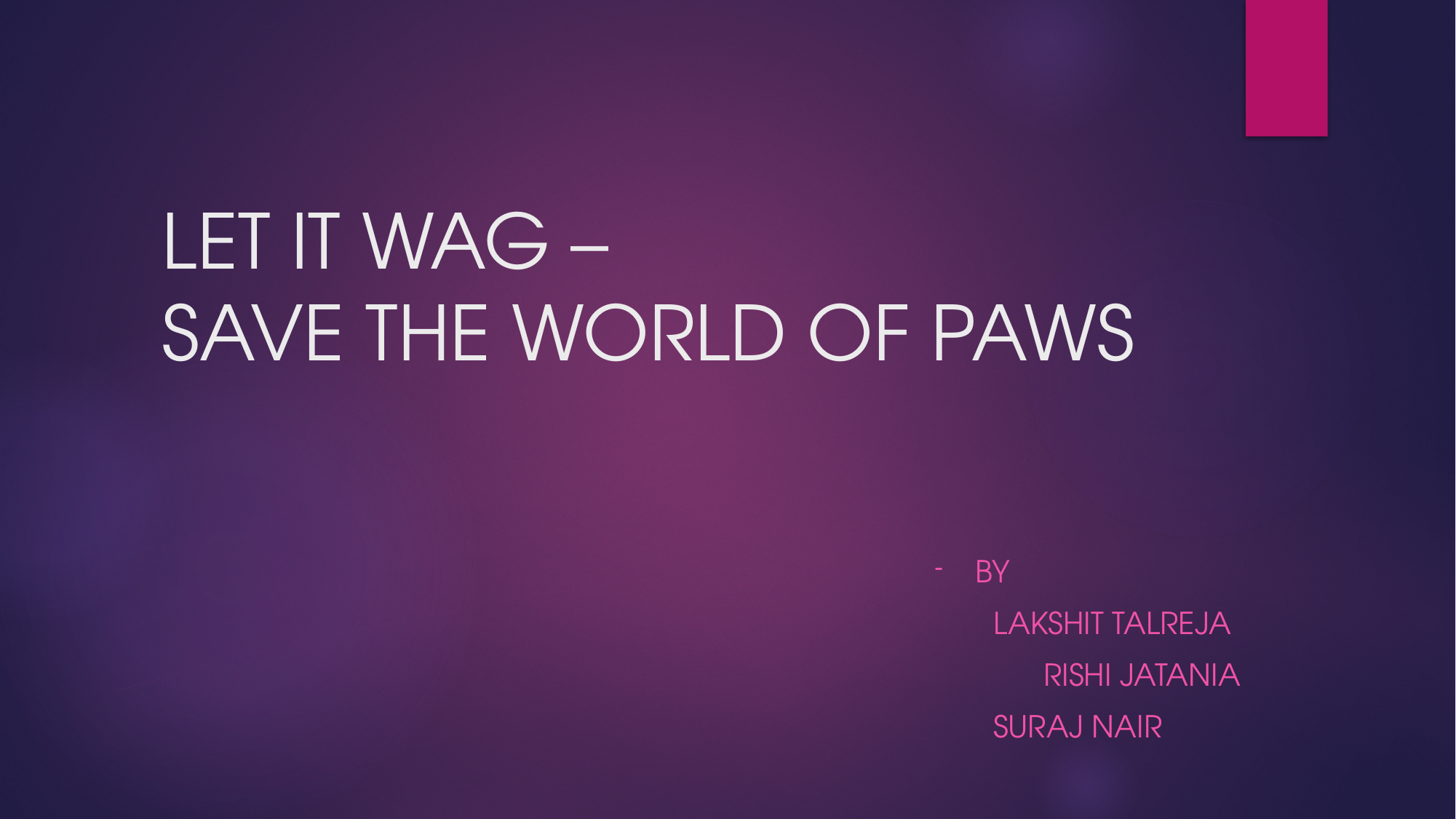

# LET IT WAG – SAVE THE WORLD OF PAWS
By
       LAKSHIT TALREJA
    	RISHI JATANIA
       SURAJ NAIR